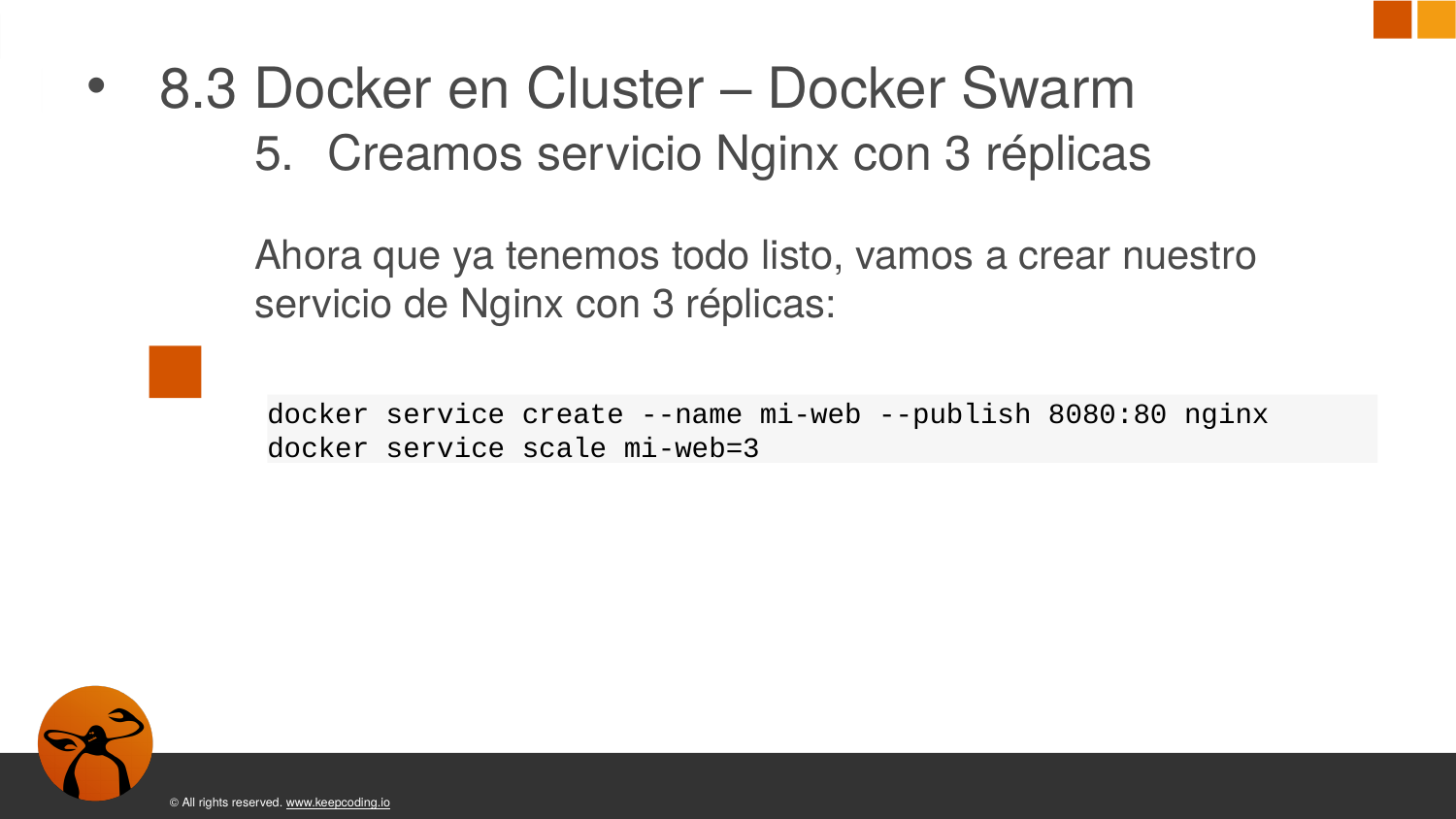

8.3 Docker en Cluster – Docker Swarm

Creamos servicio Nginx con 3 réplicas

Ahora que ya tenemos todo listo, vamos a crear nuestro servicio de Nginx con 3 réplicas:

docker service create --name mi-web --publish 8080:80 nginx
docker service scale mi-web=3